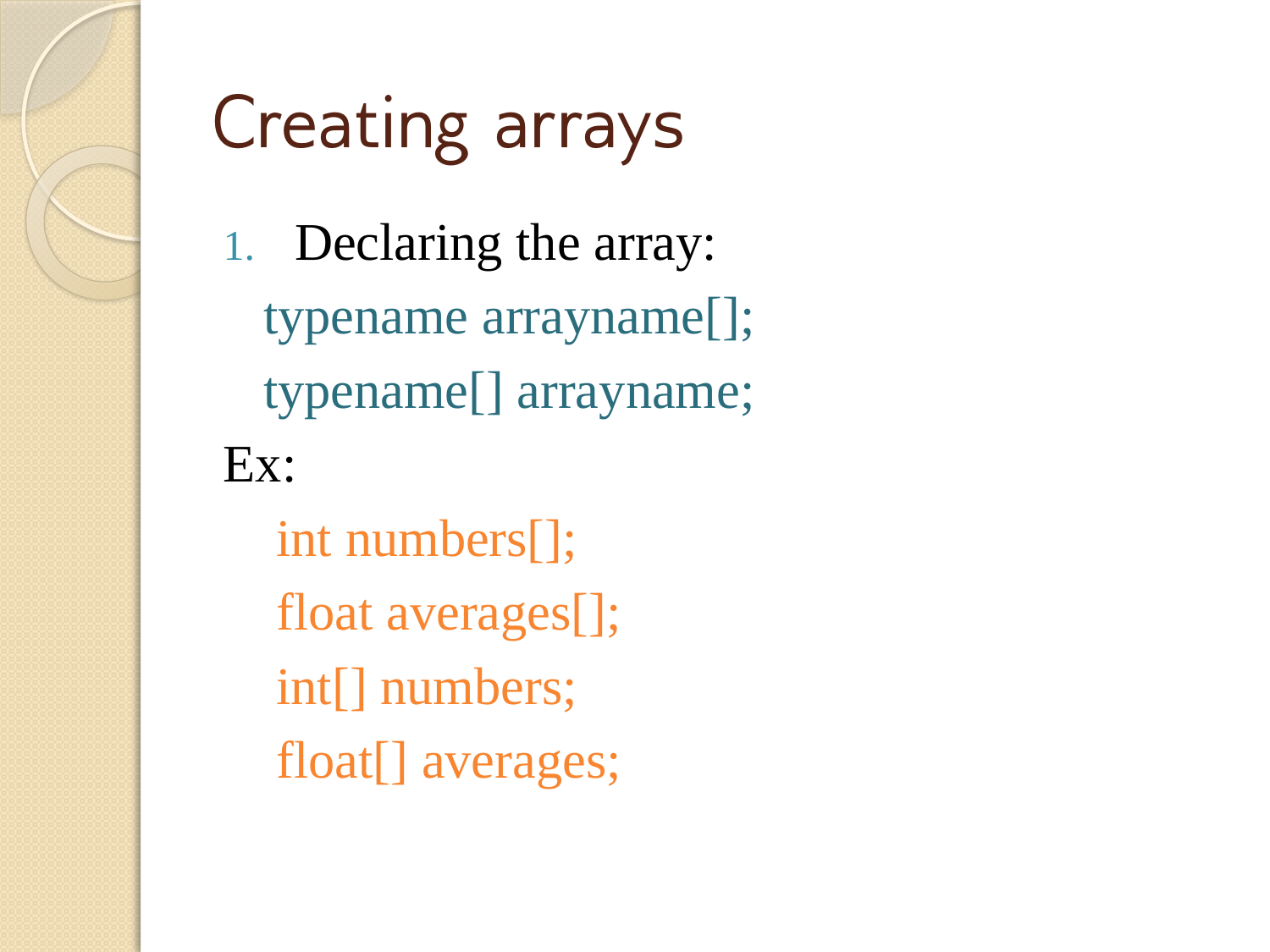

# Creating arrays
Declaring the array:
   typename arrayname[];
   typename[] arrayname;
Ex:
    int numbers[];
    float averages[];
    int[] numbers;
    float[] averages;